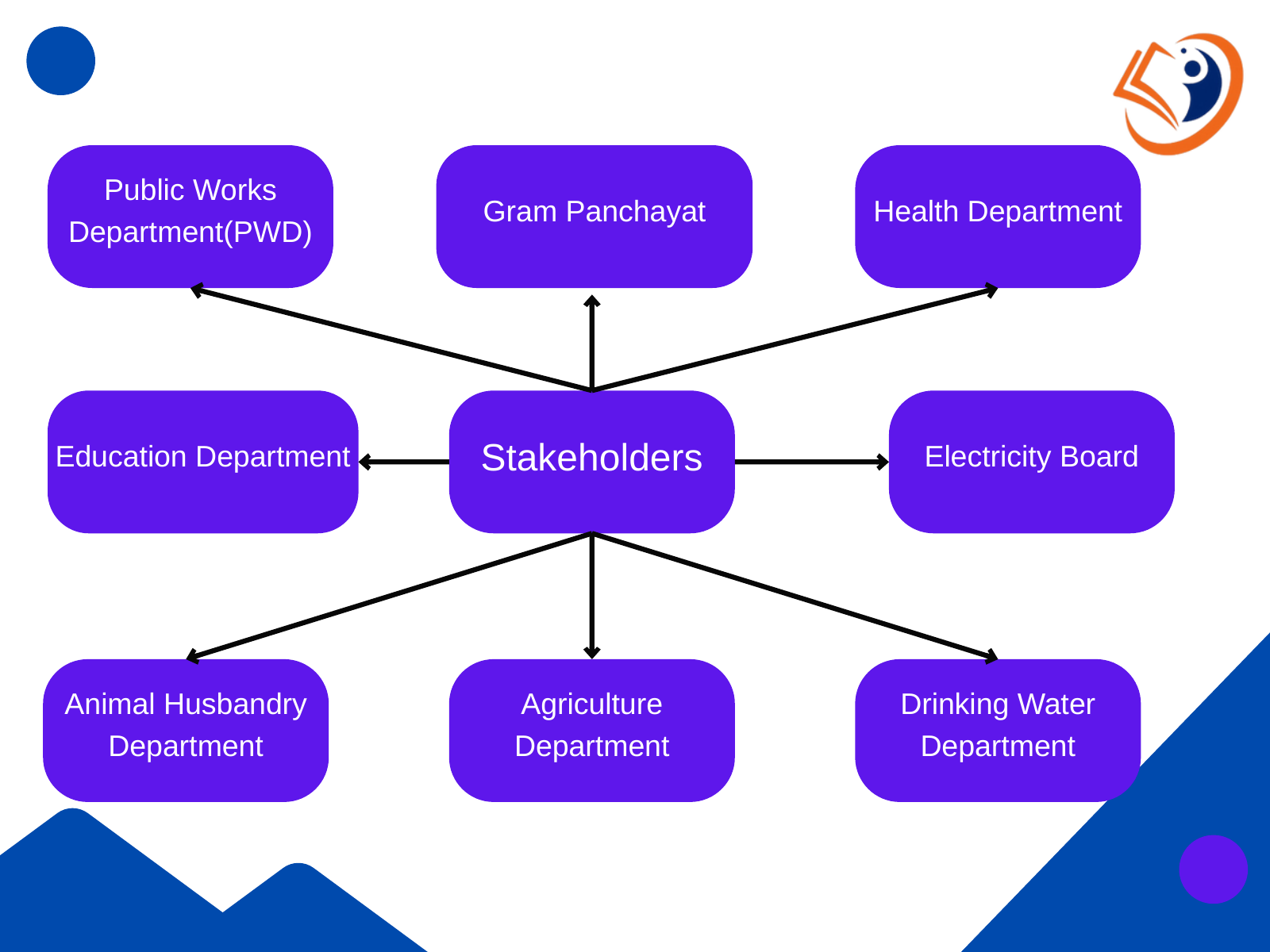

Public Works Department(PWD)

Gram Panchayat

Health Department

Education Department

Stakeholders

Electricity Board

Animal Husbandry Department

Agriculture Department

Drinking Water Department